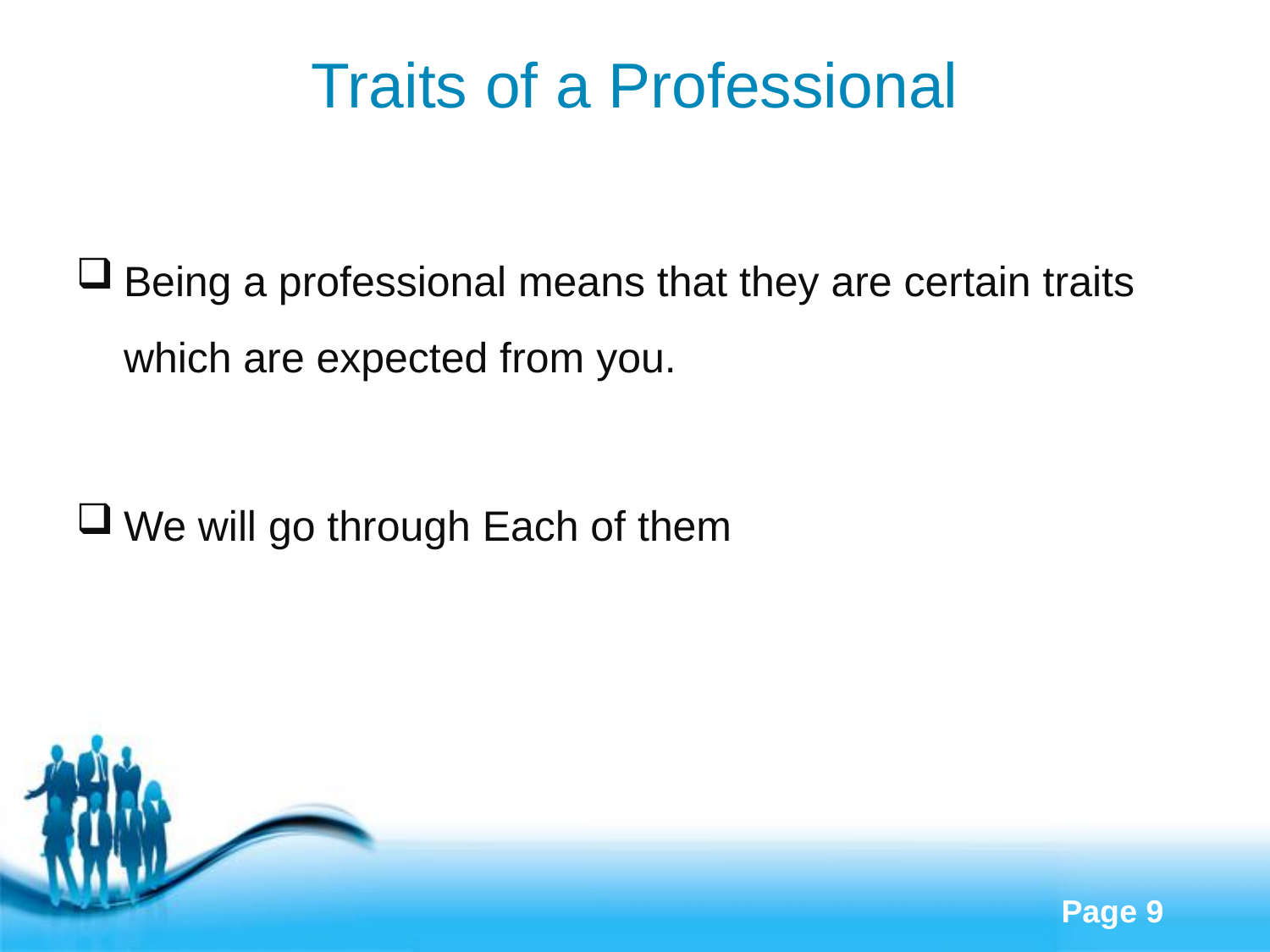

# Traits of a Professional
Being a professional means that they are certain traits which are expected from you.

We will go through Each of them